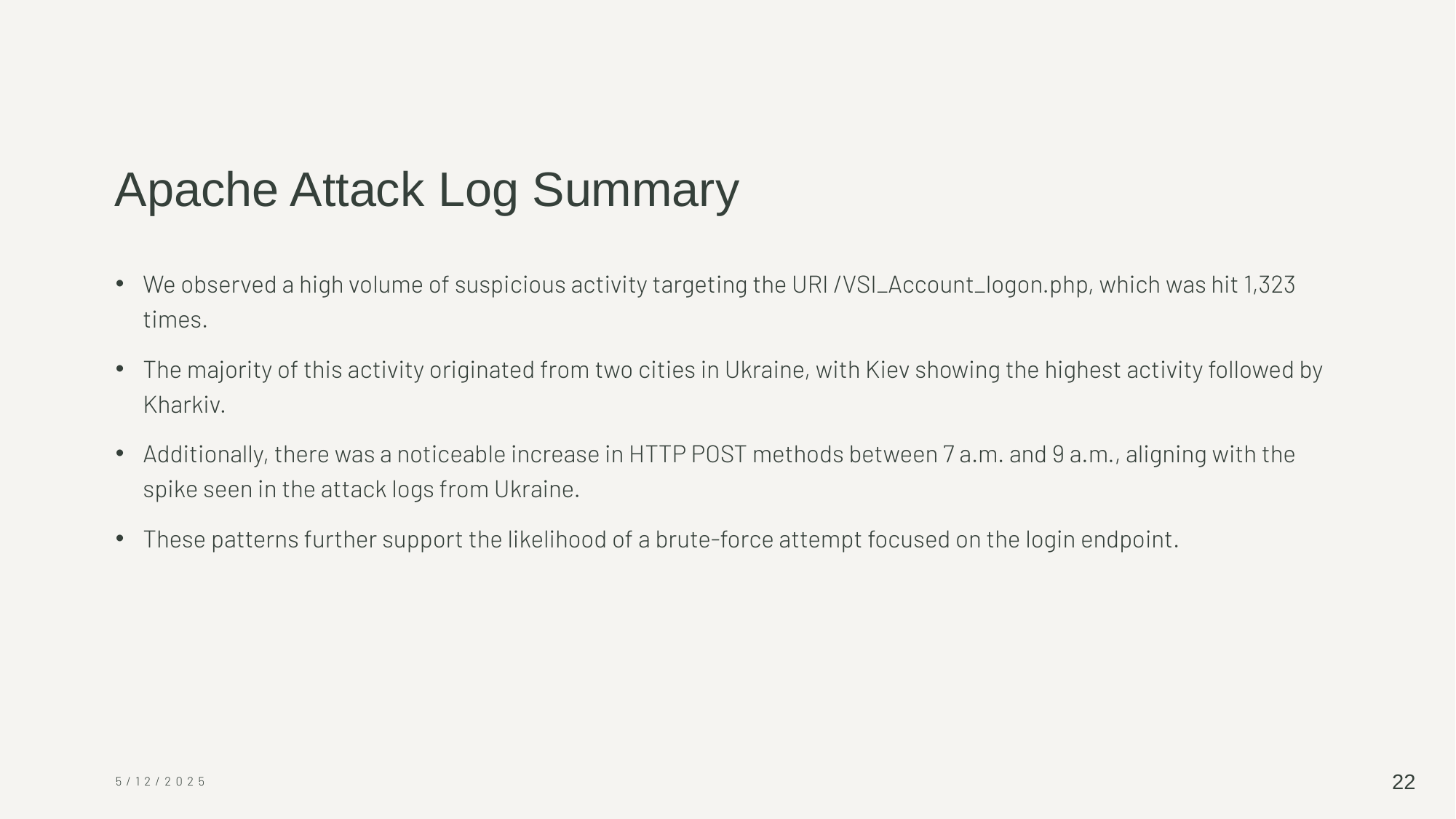

# Apache Attack Log Summary
We observed a high volume of suspicious activity targeting the URI /VSI_Account_logon.php, which was hit 1,323 times.
The majority of this activity originated from two cities in Ukraine, with Kiev showing the highest activity followed by Kharkiv.
Additionally, there was a noticeable increase in HTTP POST methods between 7 a.m. and 9 a.m., aligning with the spike seen in the attack logs from Ukraine.
These patterns further support the likelihood of a brute-force attempt focused on the login endpoint.
5/12/2025

22